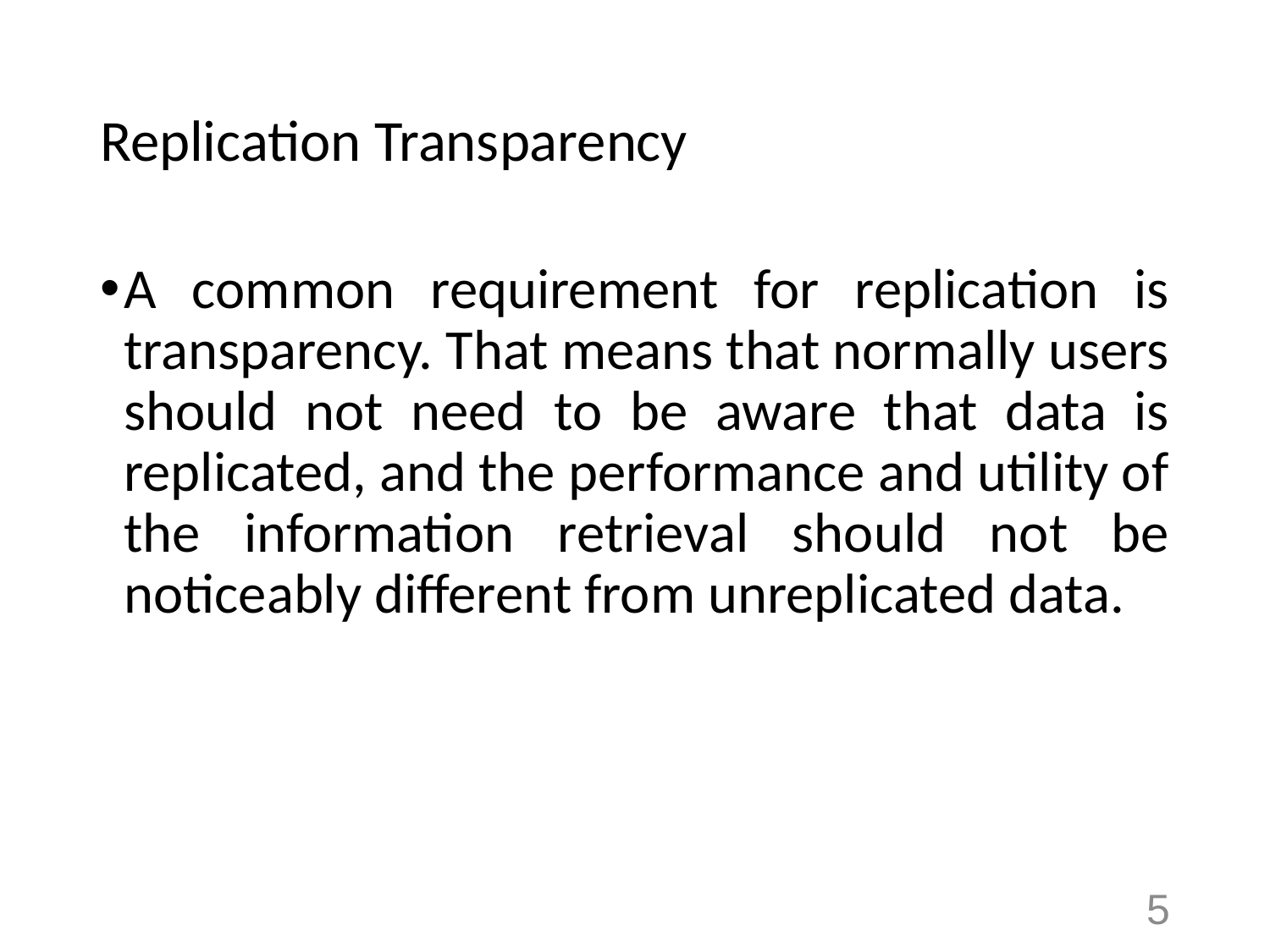

# Replication Transparency
A common requirement for replication is transparency. That means that normally users should not need to be aware that data is replicated, and the performance and utility of the information retrieval should not be noticeably different from unreplicated data.
5